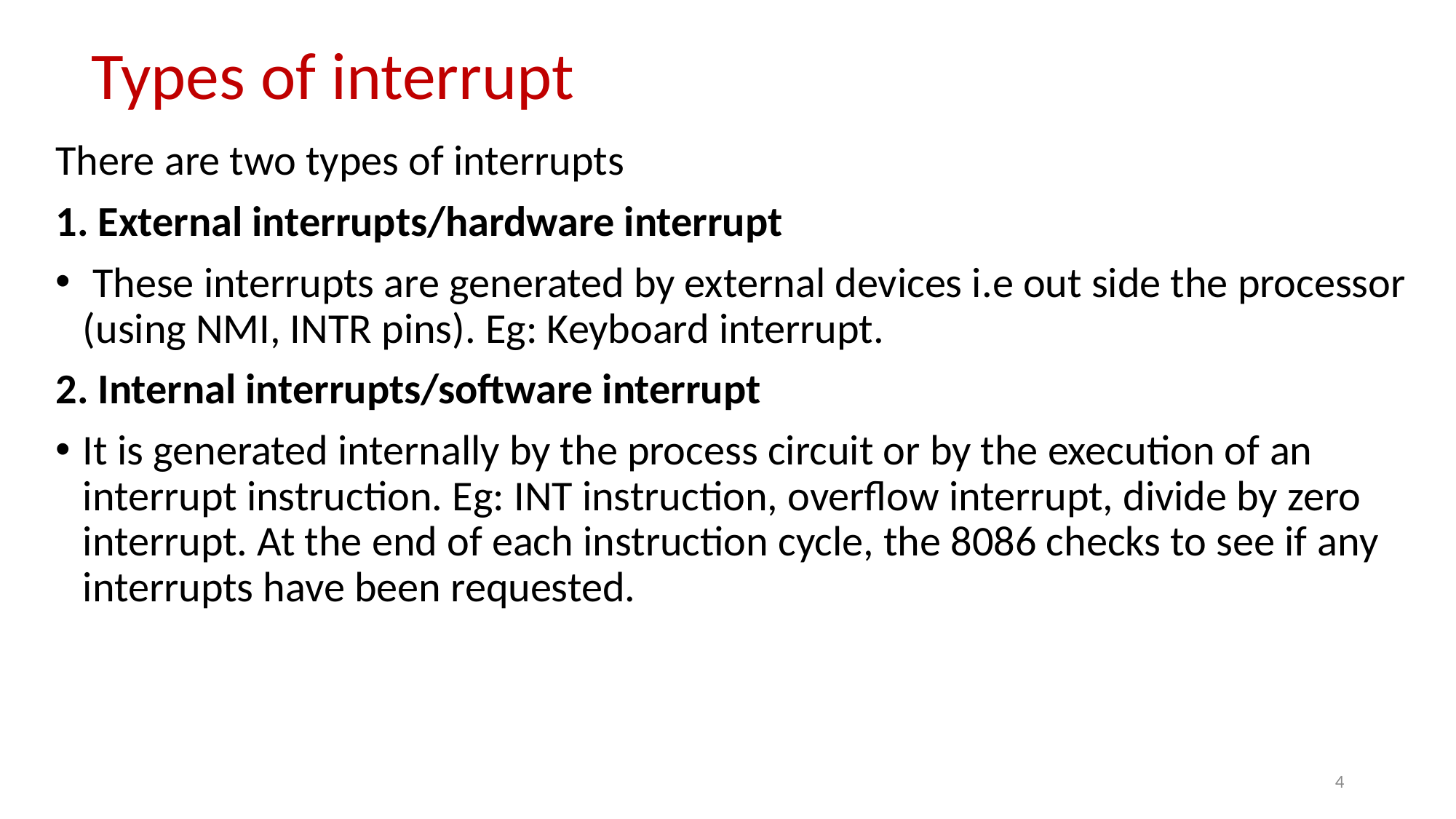

# Types of interrupt
There are two types of interrupts
1. External interrupts/hardware interrupt
 These interrupts are generated by external devices i.e out side the processor (using NMI, INTR pins). Eg: Keyboard interrupt.
2. Internal interrupts/software interrupt
It is generated internally by the process circuit or by the execution of an interrupt instruction. Eg: INT instruction, overflow interrupt, divide by zero interrupt. At the end of each instruction cycle, the 8086 checks to see if any interrupts have been requested.

4